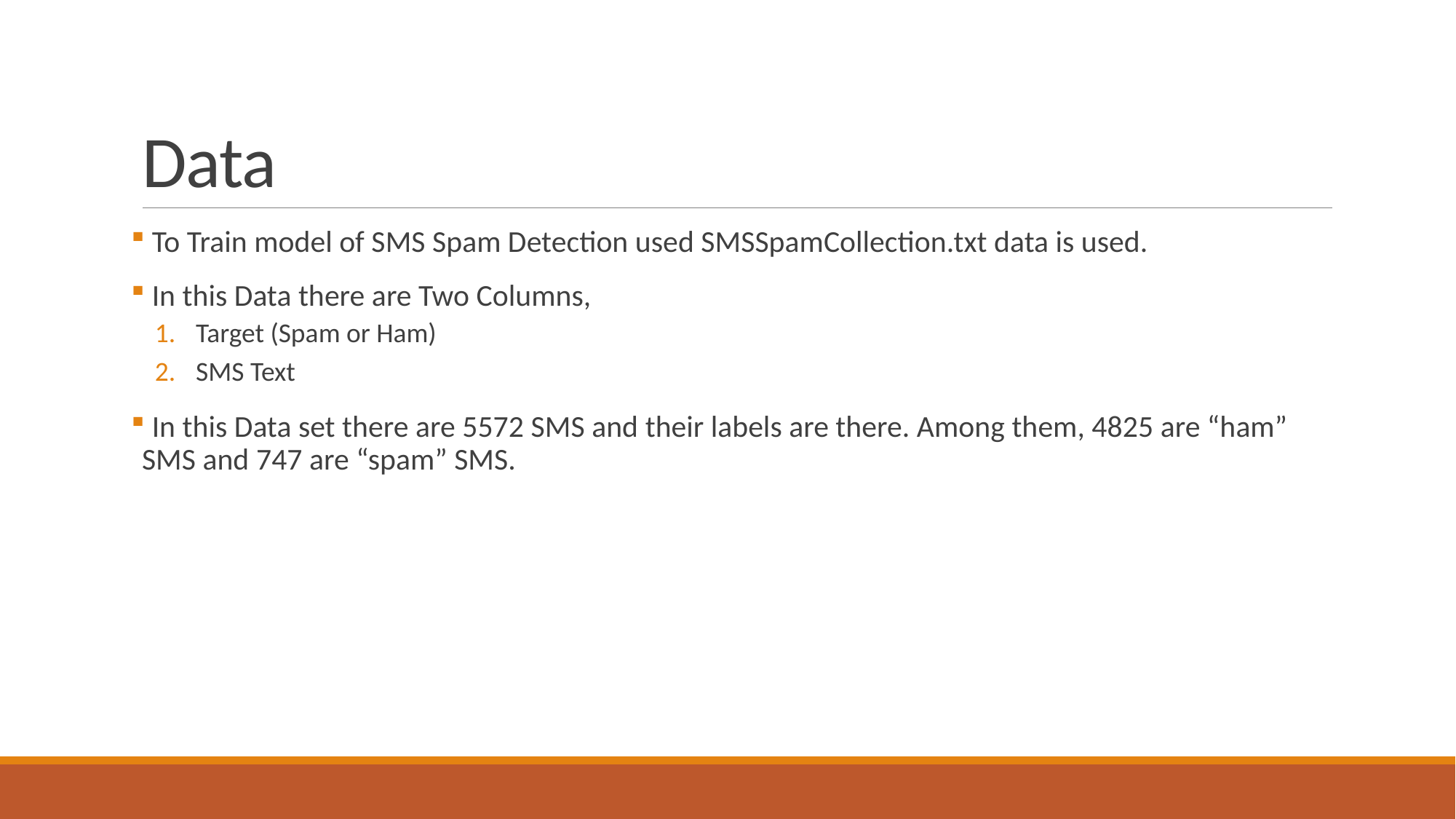

# Data
 To Train model of SMS Spam Detection used SMSSpamCollection.txt data is used.
 In this Data there are Two Columns,
Target (Spam or Ham)
SMS Text
 In this Data set there are 5572 SMS and their labels are there. Among them, 4825 are “ham” SMS and 747 are “spam” SMS.